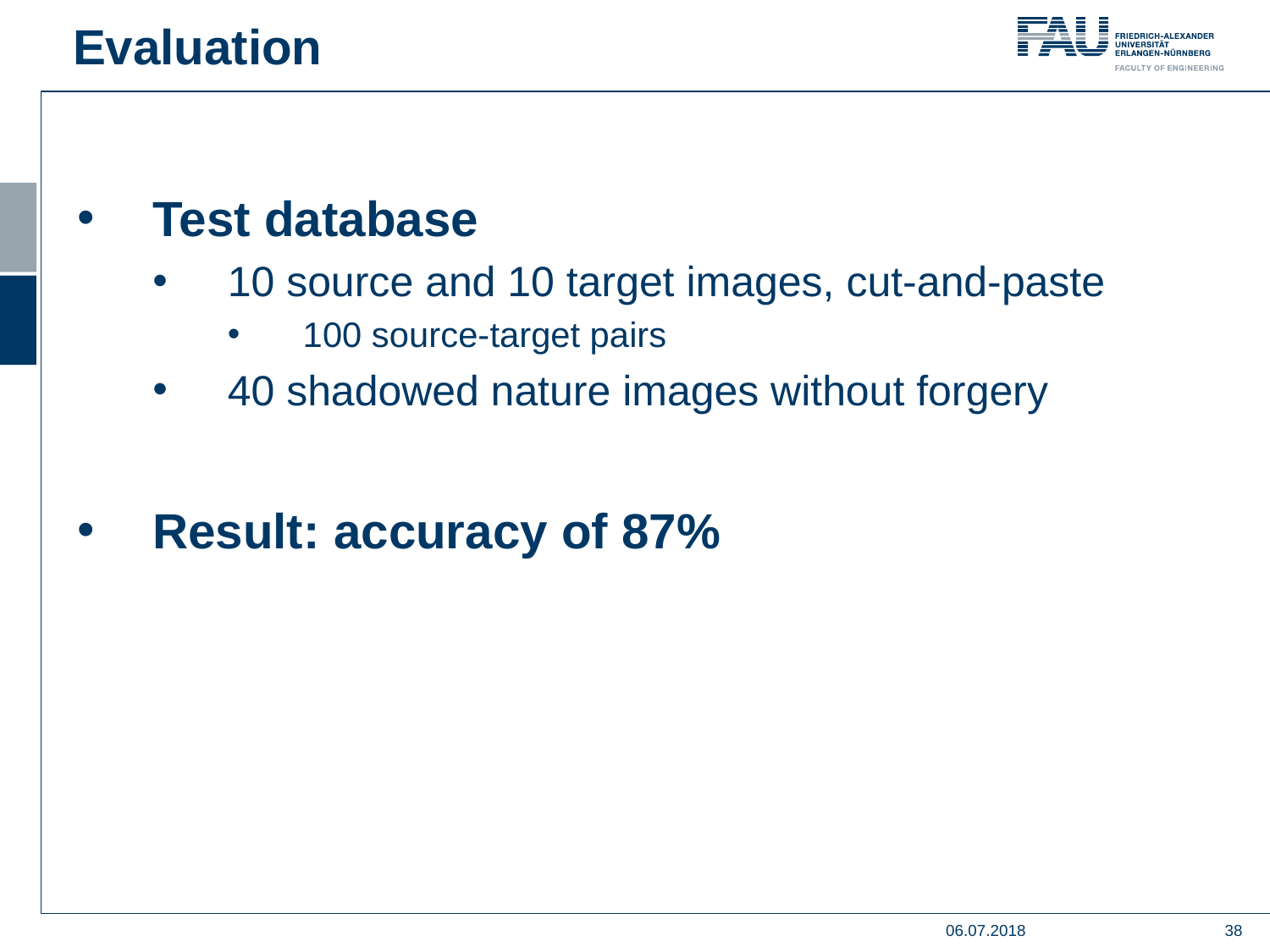

Evaluation

Test database
10 source and 10 target images, cut-and-paste
100 source-target pairs
40 shadowed nature images without forgery

Result: accuracy of 87%
06.07.2018
38